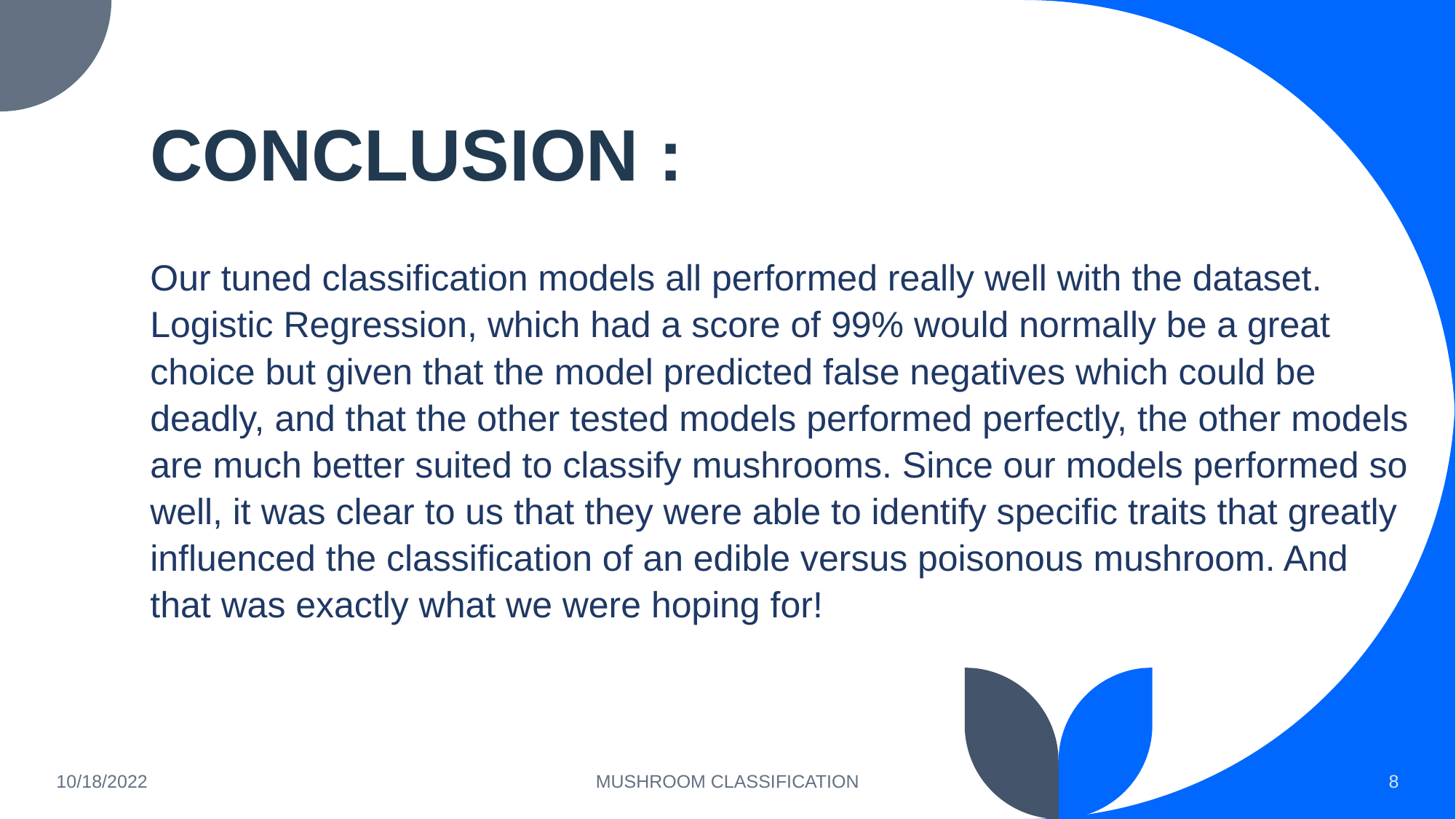

# CONCLUSION :
Our tuned classification models all performed really well with the dataset. Logistic Regression, which had a score of 99% would normally be a great choice but given that the model predicted false negatives which could be deadly, and that the other tested models performed perfectly, the other models are much better suited to classify mushrooms. Since our models performed so well, it was clear to us that they were able to identify specific traits that greatly influenced the classification of an edible versus poisonous mushroom. And that was exactly what we were hoping for!
10/18/2022
MUSHROOM CLASSIFICATION
8